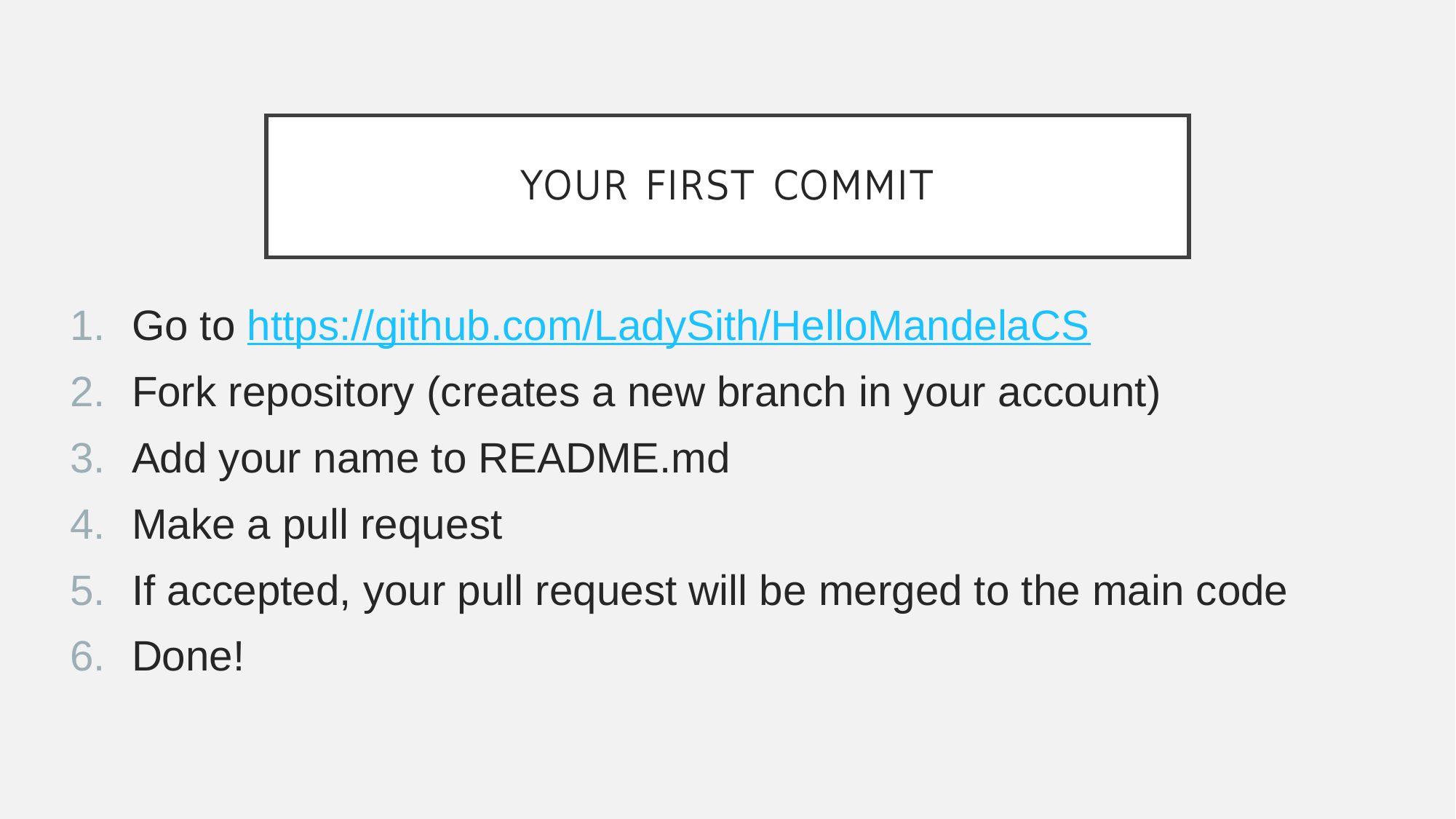

# Your first commit
Go to https://github.com/LadySith/HelloMandelaCS
Fork repository (creates a new branch in your account)
Add your name to README.md
Make a pull request
If accepted, your pull request will be merged to the main code
Done!